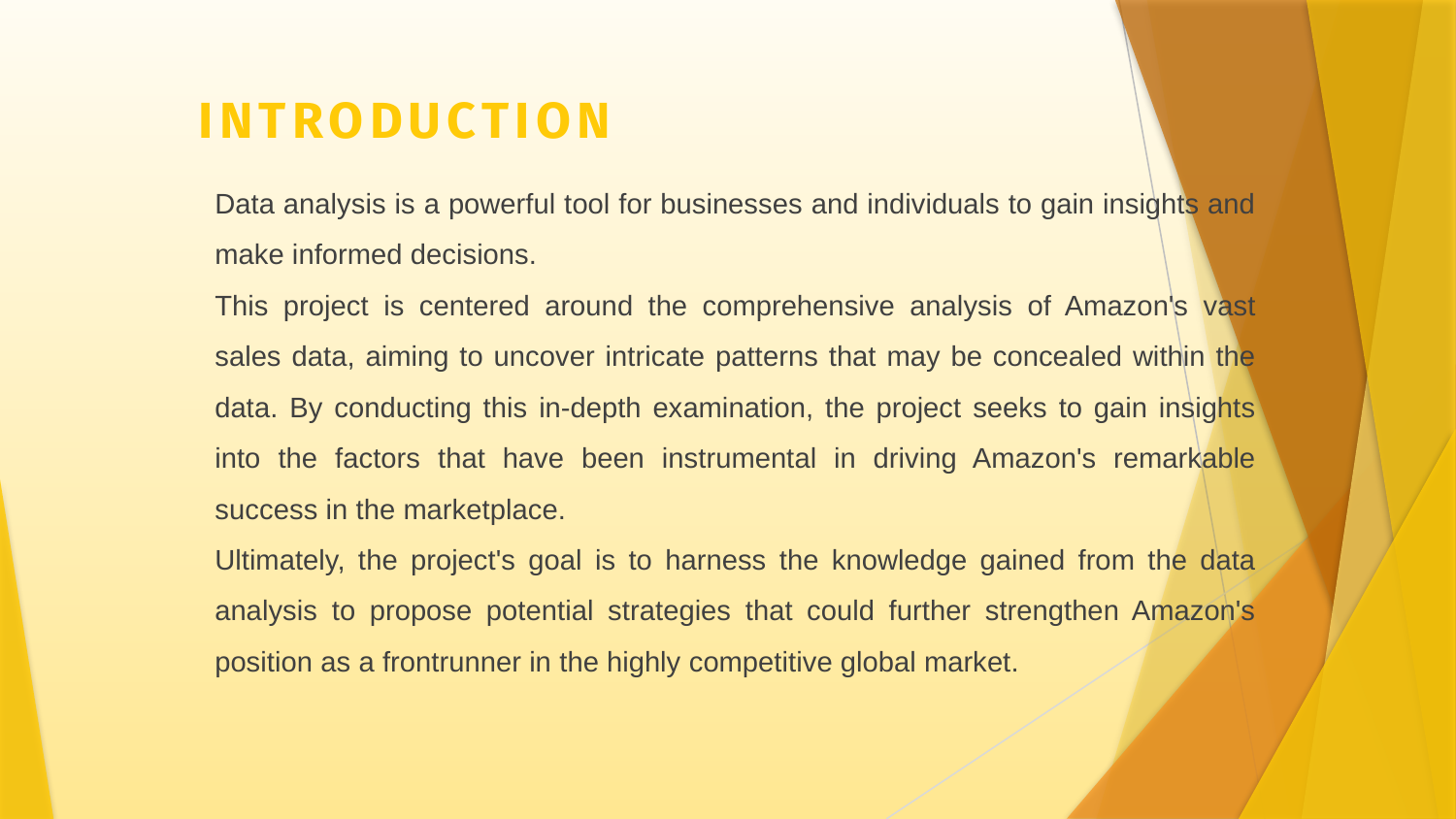

# INTRODUCTION
Data analysis is a powerful tool for businesses and individuals to gain insights and make informed decisions.
This project is centered around the comprehensive analysis of Amazon's vast sales data, aiming to uncover intricate patterns that may be concealed within the data. By conducting this in-depth examination, the project seeks to gain insights into the factors that have been instrumental in driving Amazon's remarkable success in the marketplace.
Ultimately, the project's goal is to harness the knowledge gained from the data analysis to propose potential strategies that could further strengthen Amazon's position as a frontrunner in the highly competitive global market.